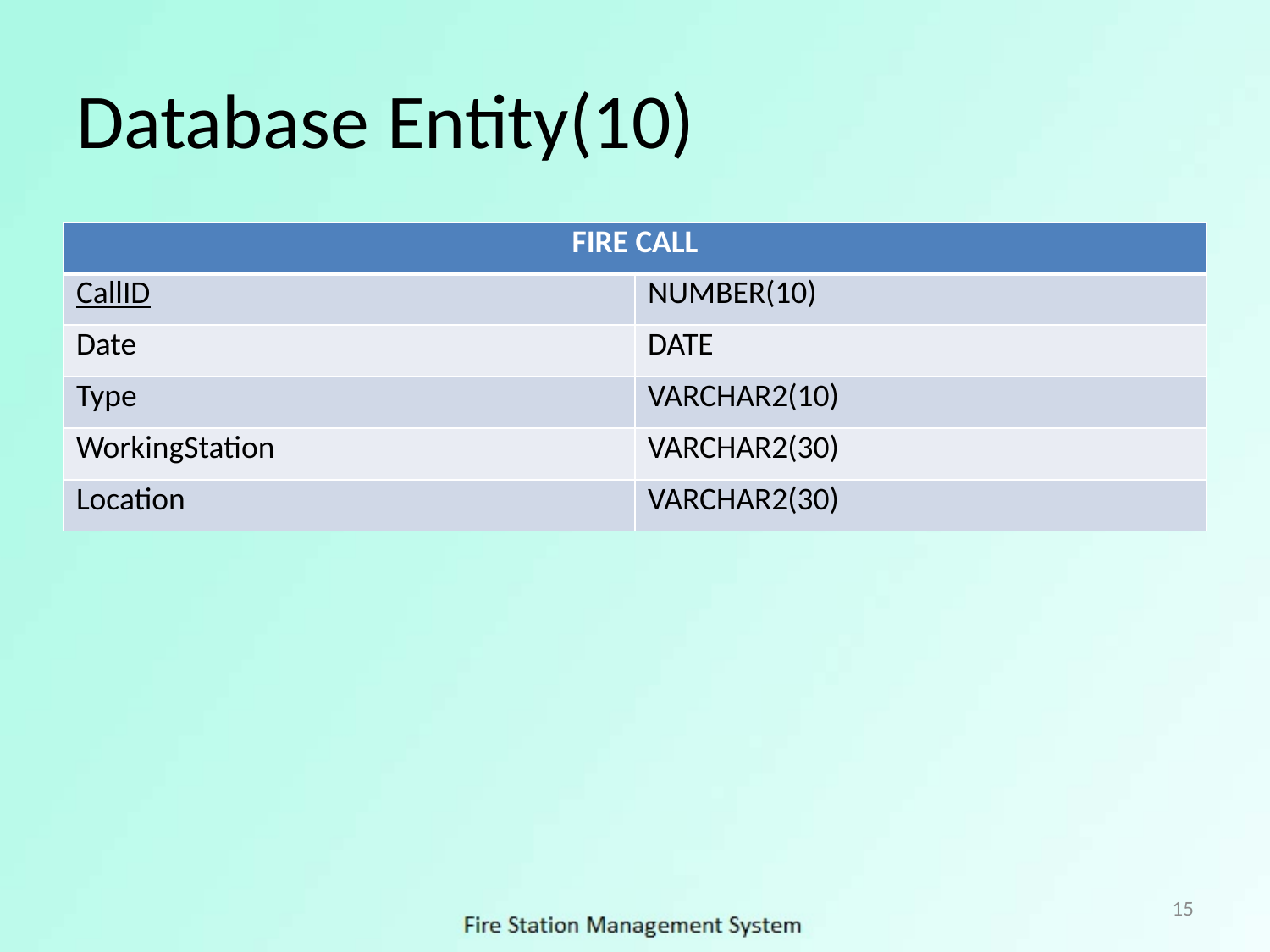

# Database Entity(10)
| FIRE CALL |  |
| --- | --- |
| CallID | NUMBER(10) |
| Date | DATE |
| Type | VARCHAR2(10) |
| WorkingStation | VARCHAR2(30) |
| Location | VARCHAR2(30) |
15